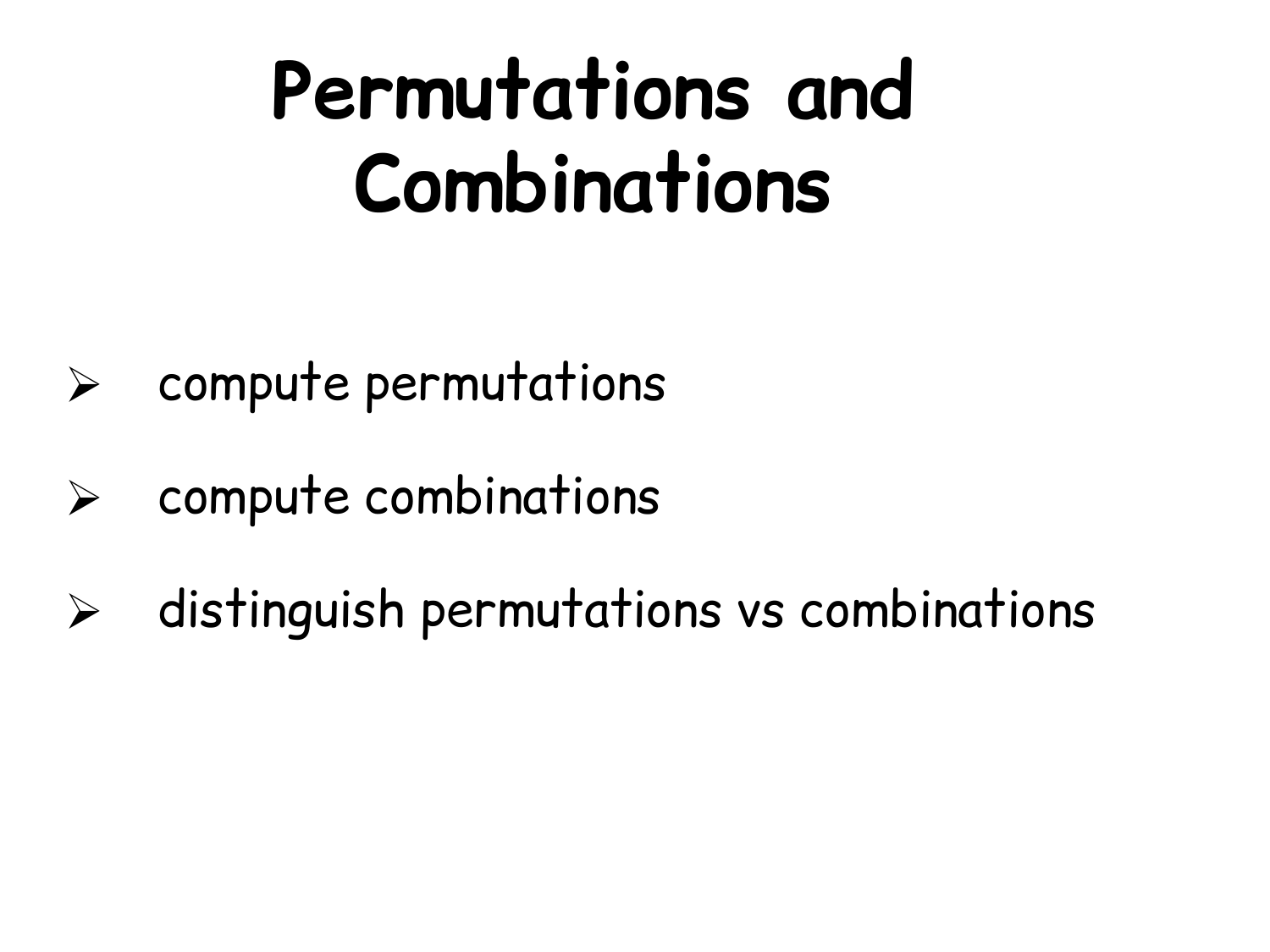

# Permutations and Combinations

   compute permutations

   compute combinations

   distinguish permutations vs combinations